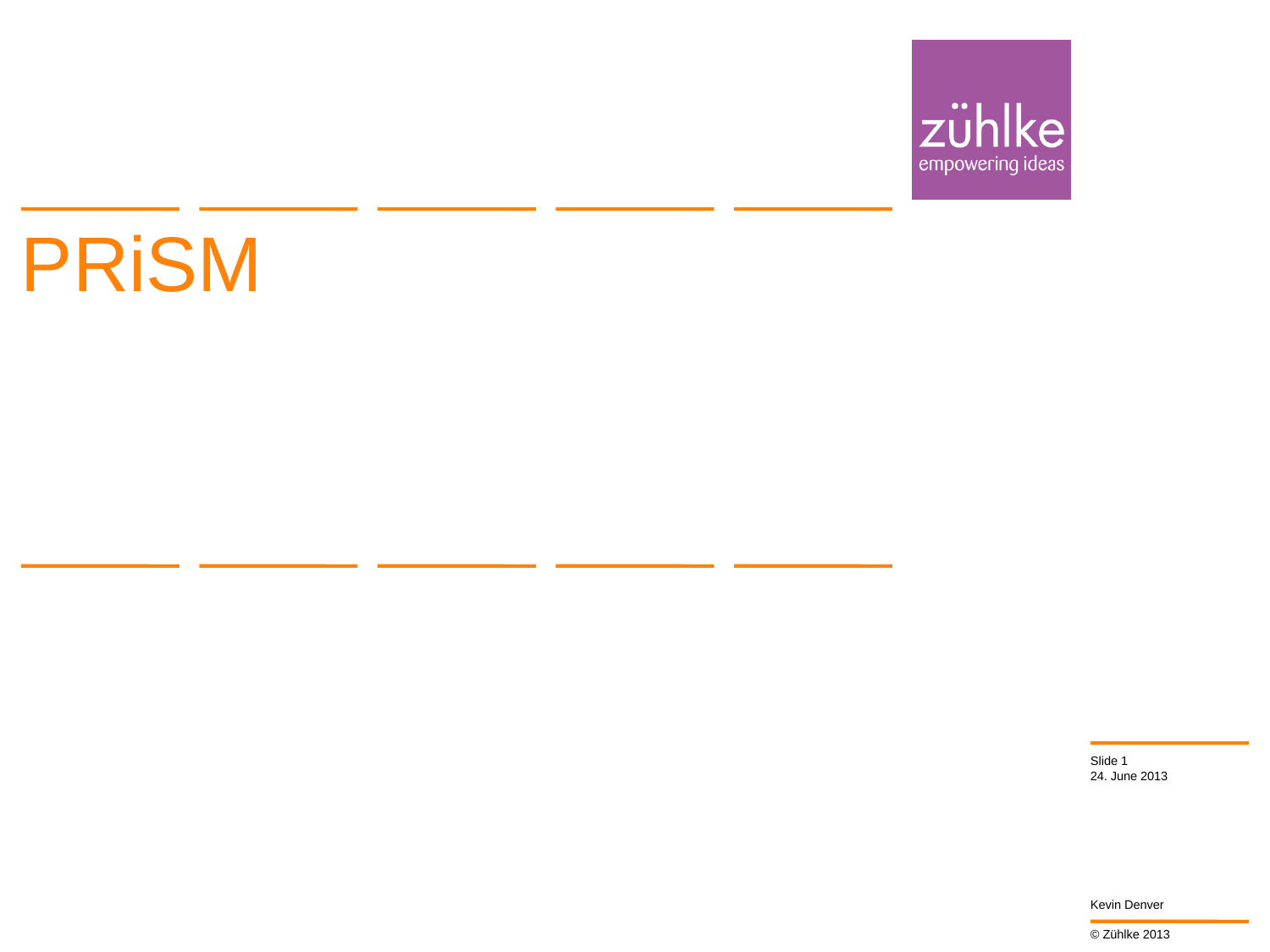

# PRiSM
Slide 1
24. June 2013